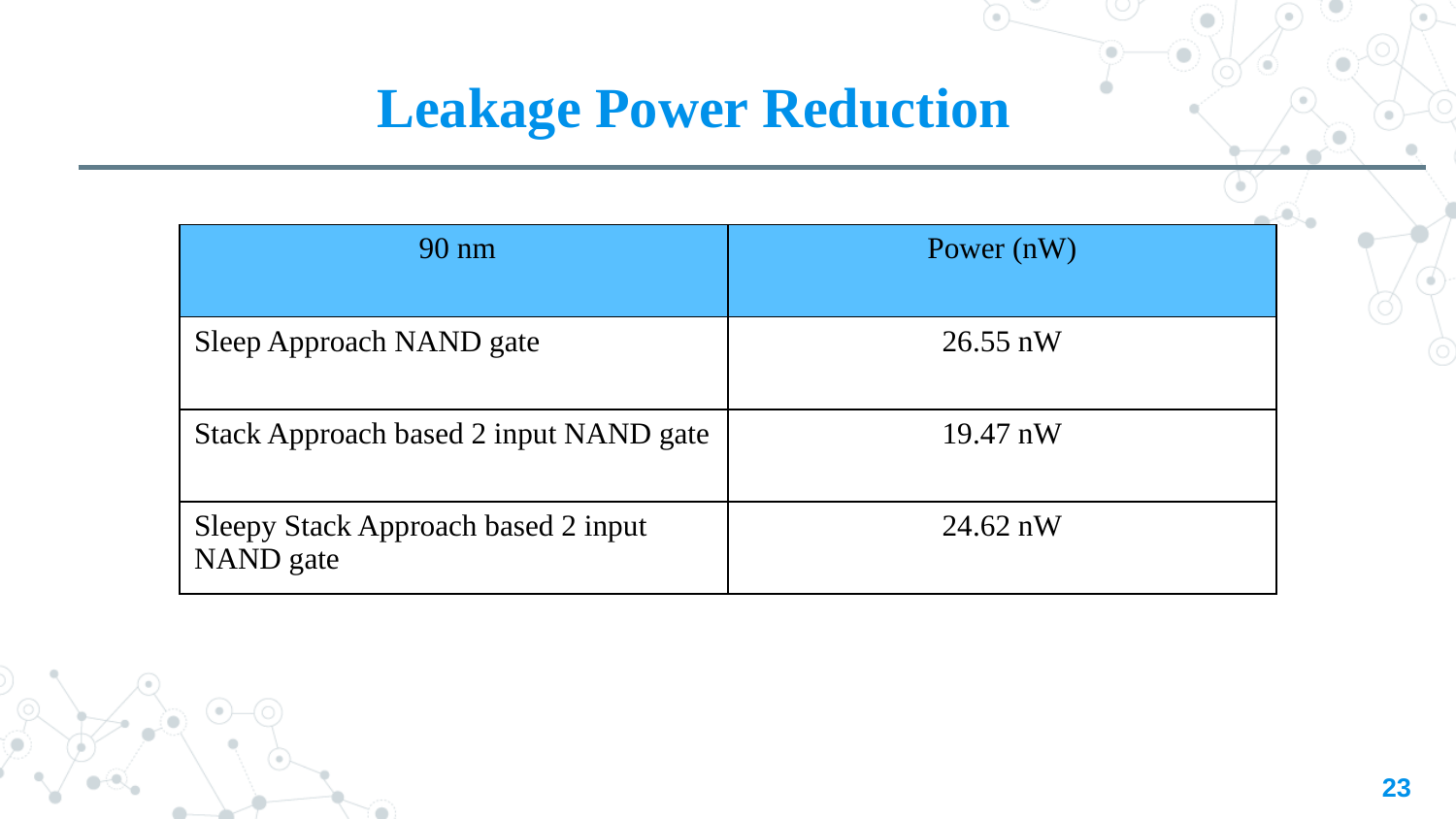

#
      Leakage Power Reduction
| 90 nm | Power (nW) |
| --- | --- |
| Sleep Approach NAND gate | 26.55 nW |
| Stack Approach based 2 input NAND gate | 19.47 nW |
| Sleepy Stack Approach based 2 input NAND gate | 24.62 nW |
23